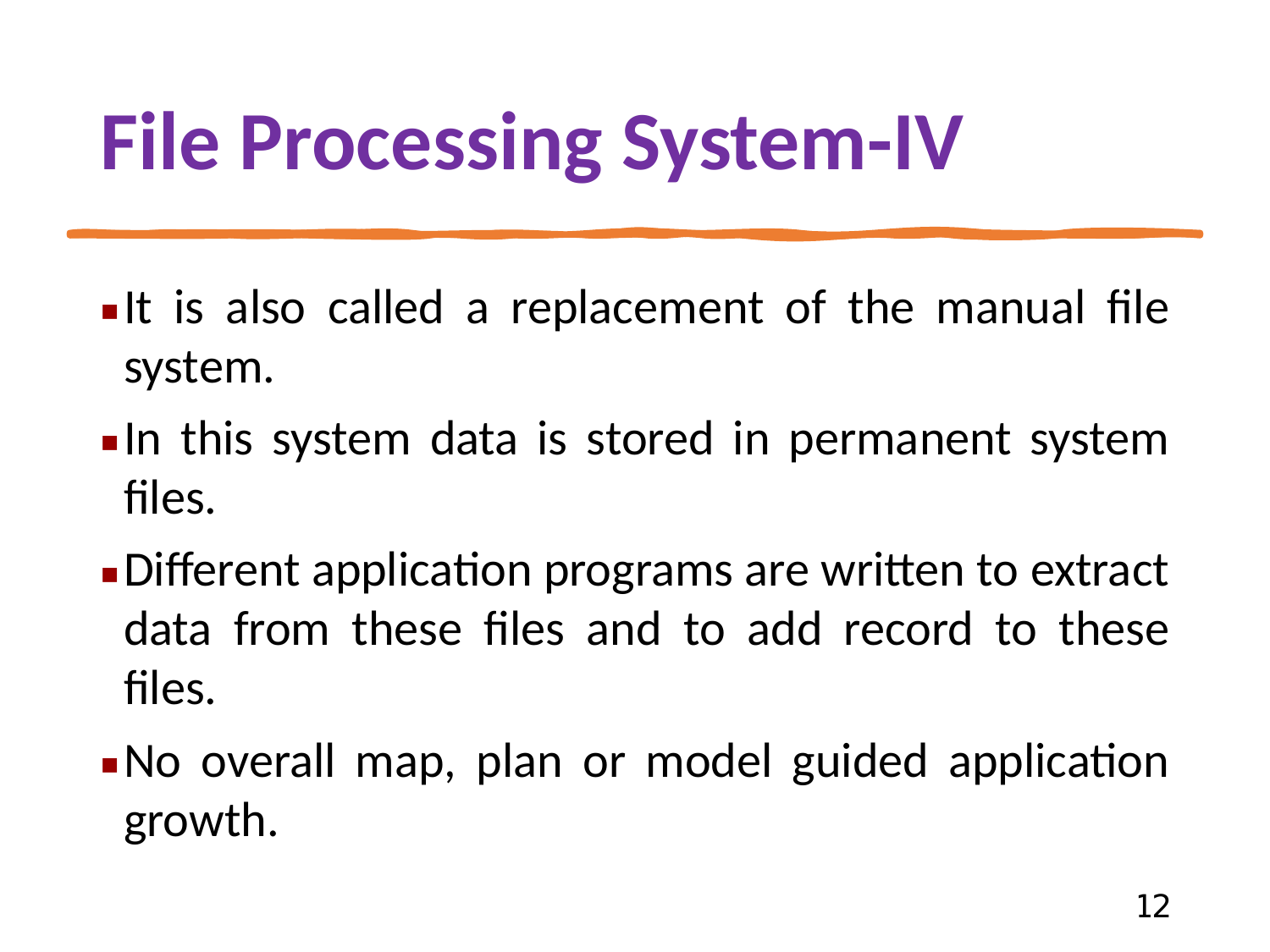

# File Processing System-IV

It is also called a replacement of the manual file system.
In this system data is stored in permanent system files.
Different application programs are written to extract data from these files and to add record to these files.
No overall map, plan or model guided application growth.

12